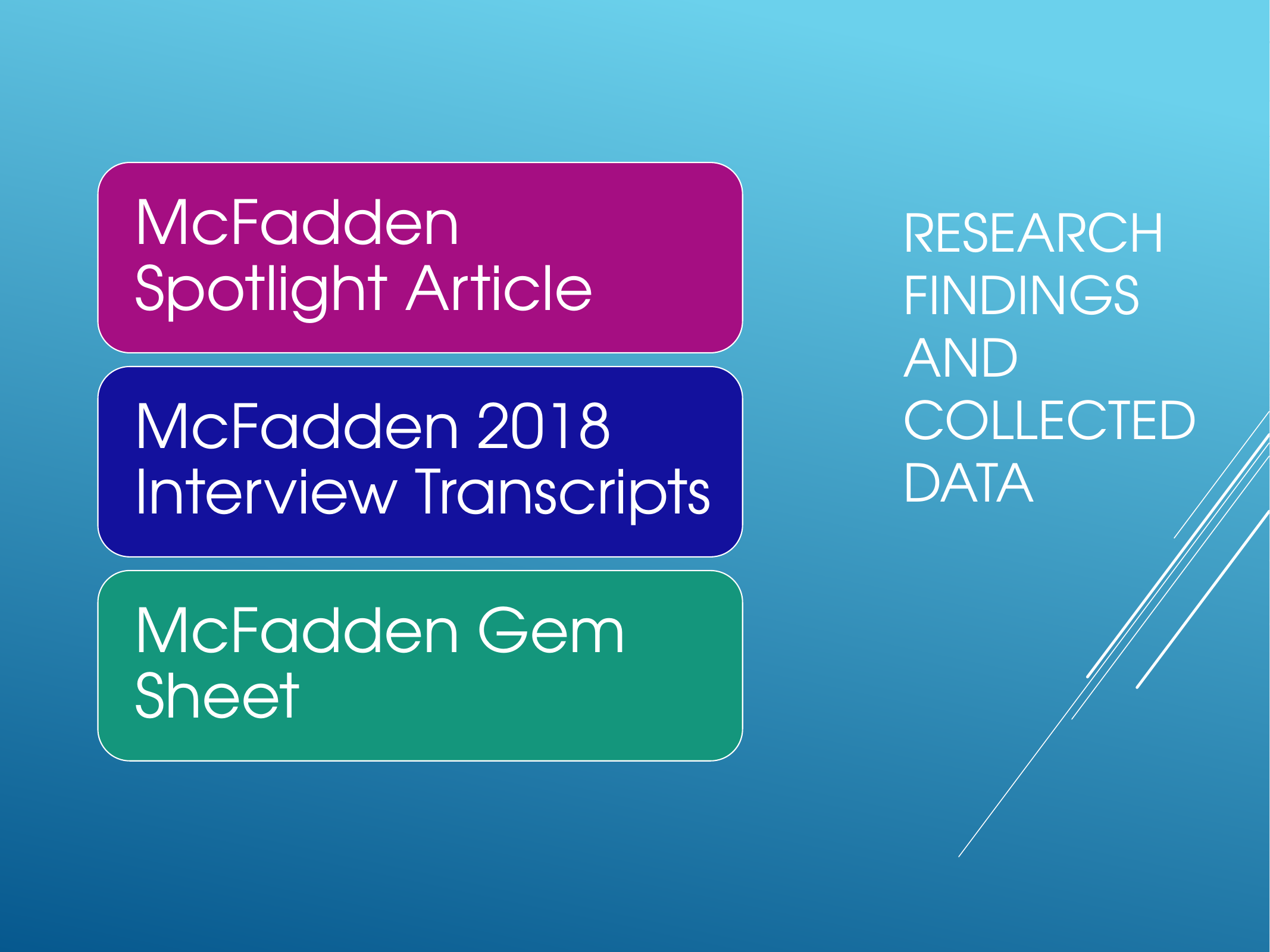

McFadden Spotlight Article
McFadden 2018 Interview Transcripts
McFadden Gem Sheet
# Research Findings and Collected Data